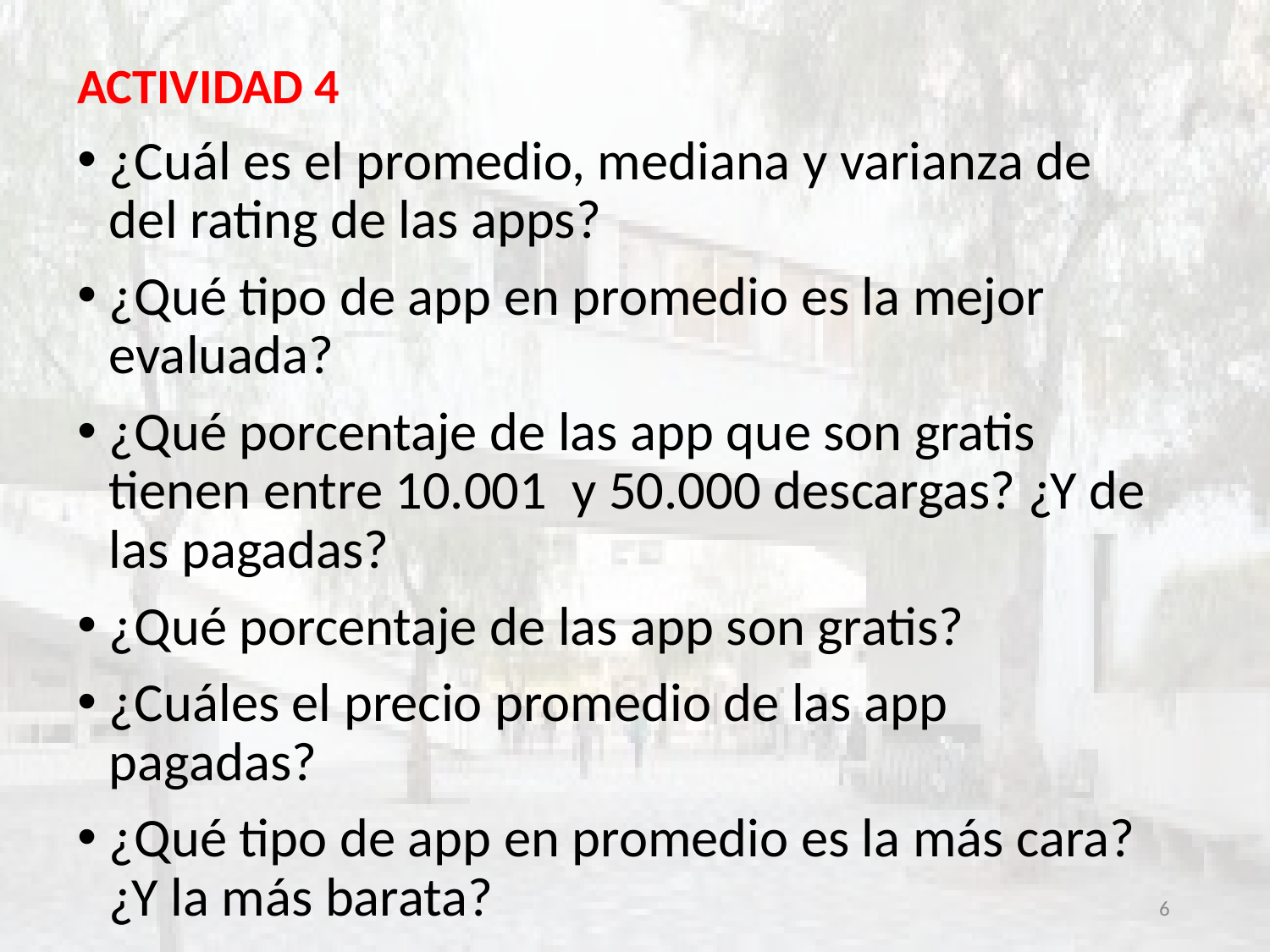

ACTIVIDAD 4
¿Cuál es el promedio, mediana y varianza de del rating de las apps?
¿Qué tipo de app en promedio es la mejor evaluada?
¿Qué porcentaje de las app que son gratis tienen entre 10.001  y 50.000 descargas? ¿Y de las pagadas?
¿Qué porcentaje de las app son gratis?
¿Cuáles el precio promedio de las app pagadas?
¿Qué tipo de app en promedio es la más cara? ¿Y la más barata?

6